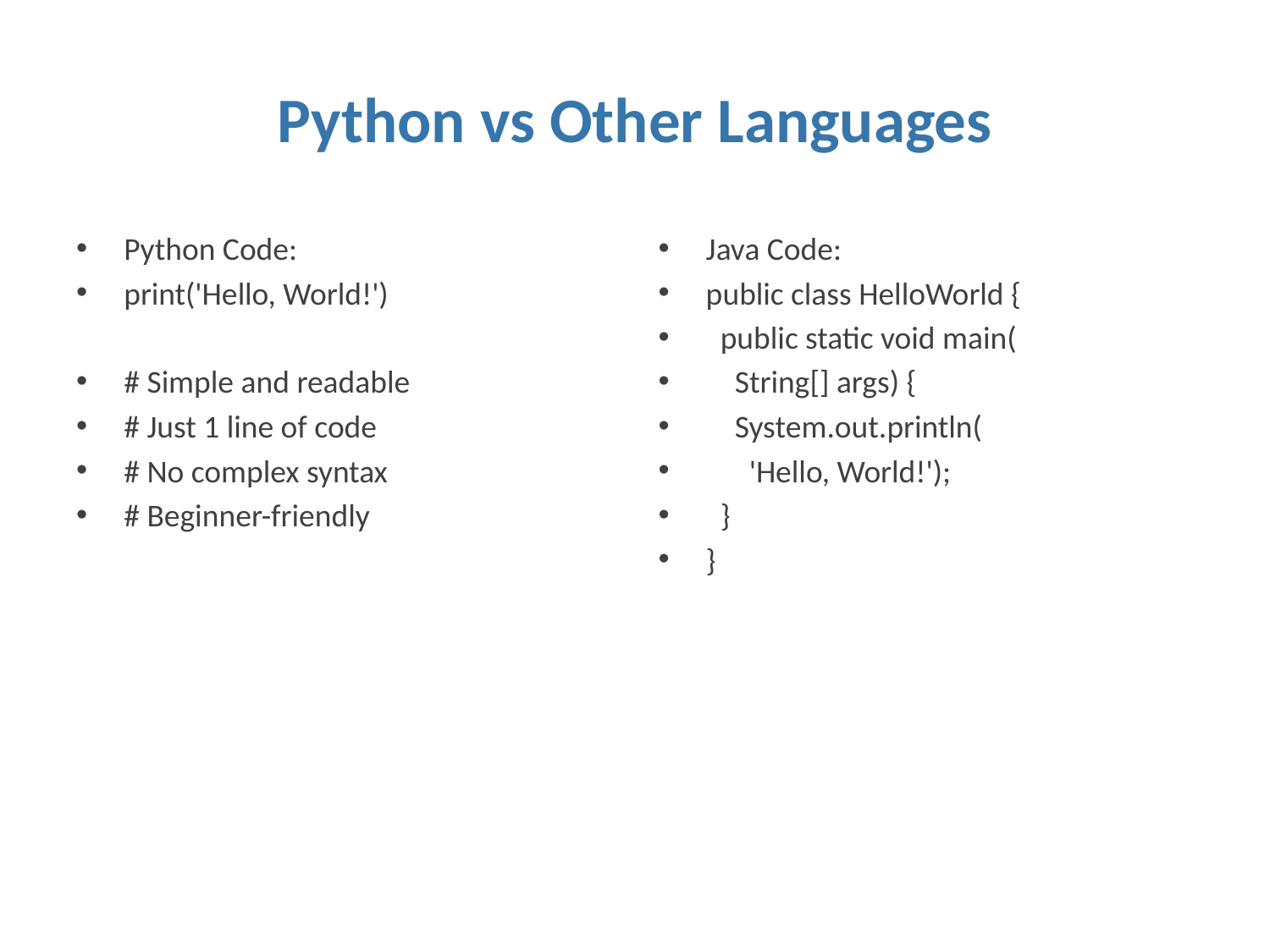

# Python vs Other Languages
Python Code:
print('Hello, World!')

# Simple and readable
# Just 1 line of code
# No complex syntax
# Beginner-friendly
Java Code:
public class HelloWorld {
  public static void main(
    String[] args) {
    System.out.println(
      'Hello, World!');
  }
}